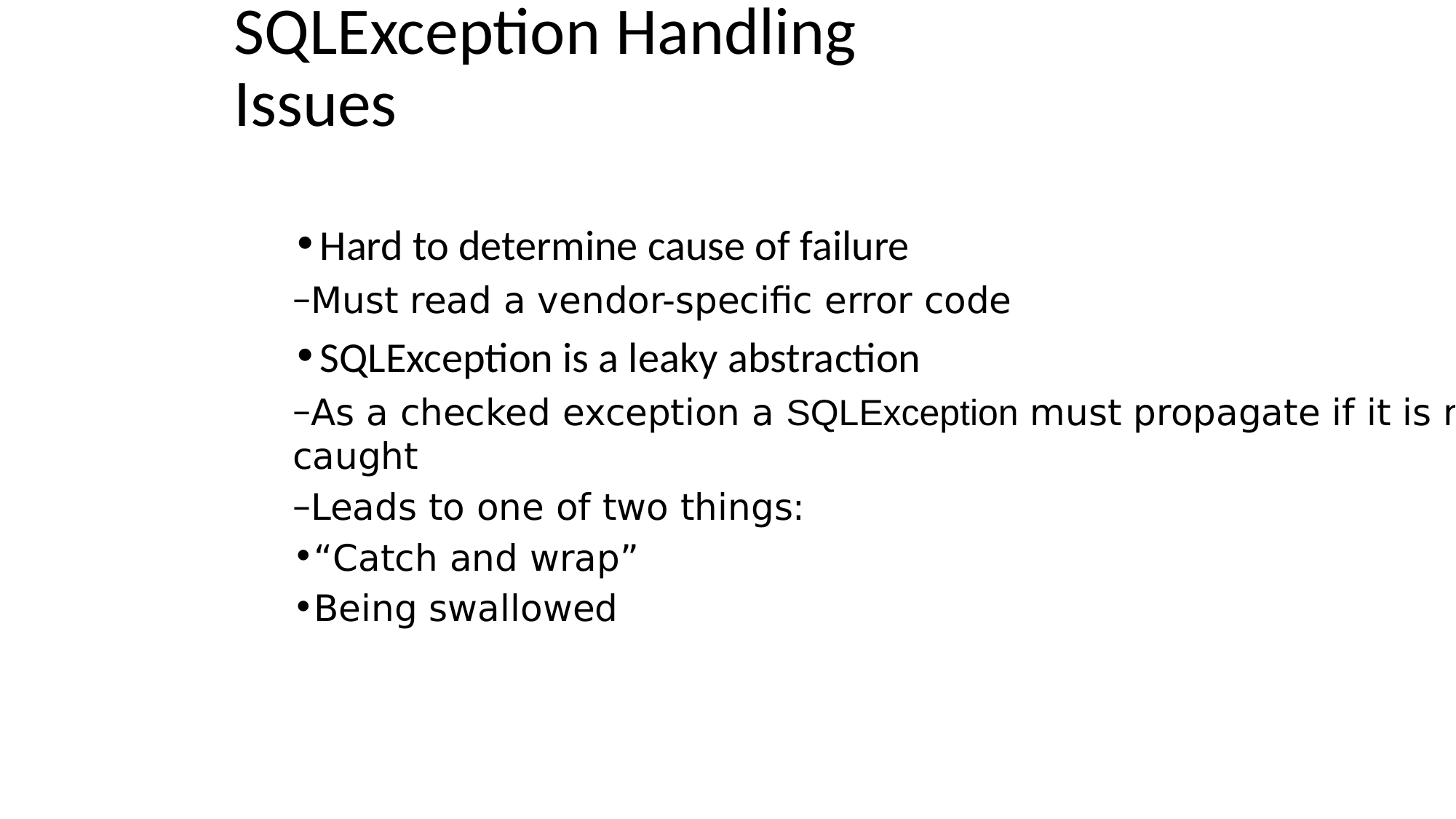

SQLException Handling Issues
Hard to determine cause of failure
Must read a vendor-specific error code
SQLException is a leaky abstraction
As a checked exception a SQLException must propagate if it is not caught
Leads to one of two things:
“Catch and wrap”
Being swallowed